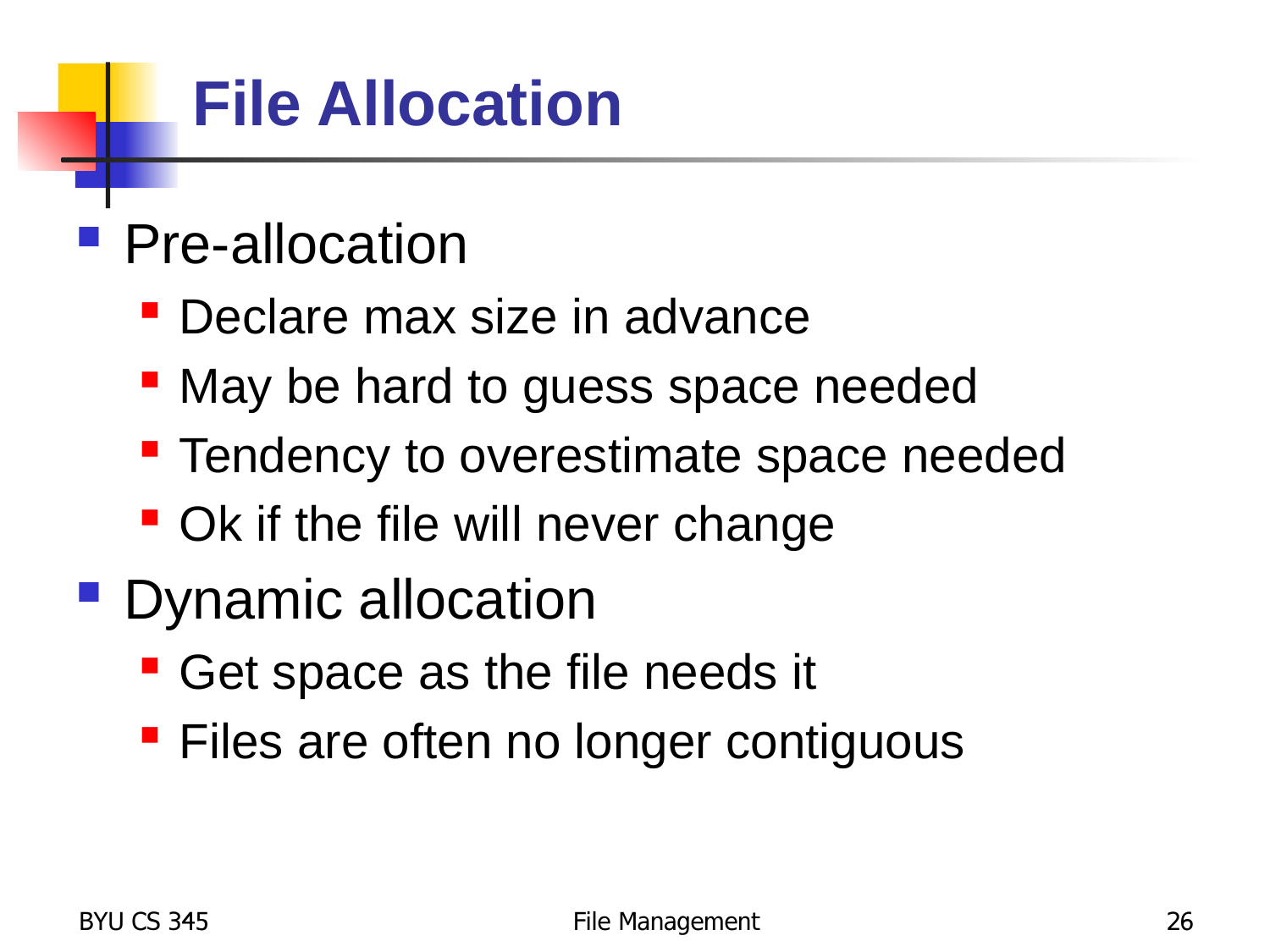

# File Allocation
Pre-allocation
Declare max size in advance
May be hard to guess space needed
Tendency to overestimate space needed
Ok if the file will never change
Dynamic allocation
Get space as the file needs it
Files are often no longer contiguous
BYU CS 345
File Management
26